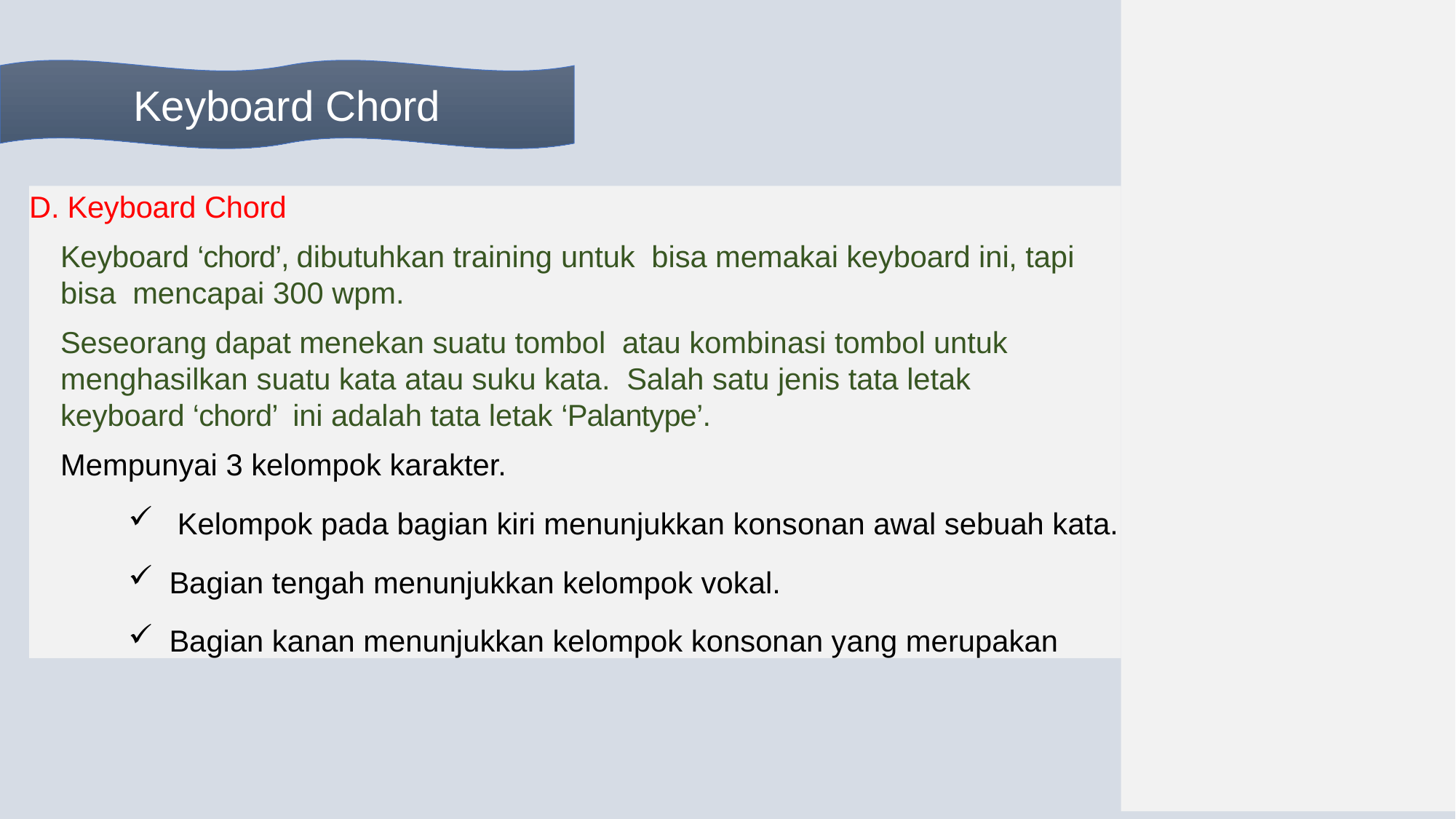

Keyboard Chord
D. Keyboard Chord
Keyboard ‘chord’, dibutuhkan training untuk  bisa memakai keyboard ini, tapi bisa  mencapai 300 wpm.
Seseorang dapat menekan suatu tombol  atau kombinasi tombol untuk  menghasilkan suatu kata atau suku kata.  Salah satu jenis tata letak keyboard ‘chord’  ini adalah tata letak ‘Palantype’.
Mempunyai 3 kelompok karakter.
 Kelompok pada bagian kiri menunjukkan konsonan awal sebuah kata.
Bagian tengah menunjukkan kelompok vokal.
Bagian kanan menunjukkan kelompok konsonan yang merupakan